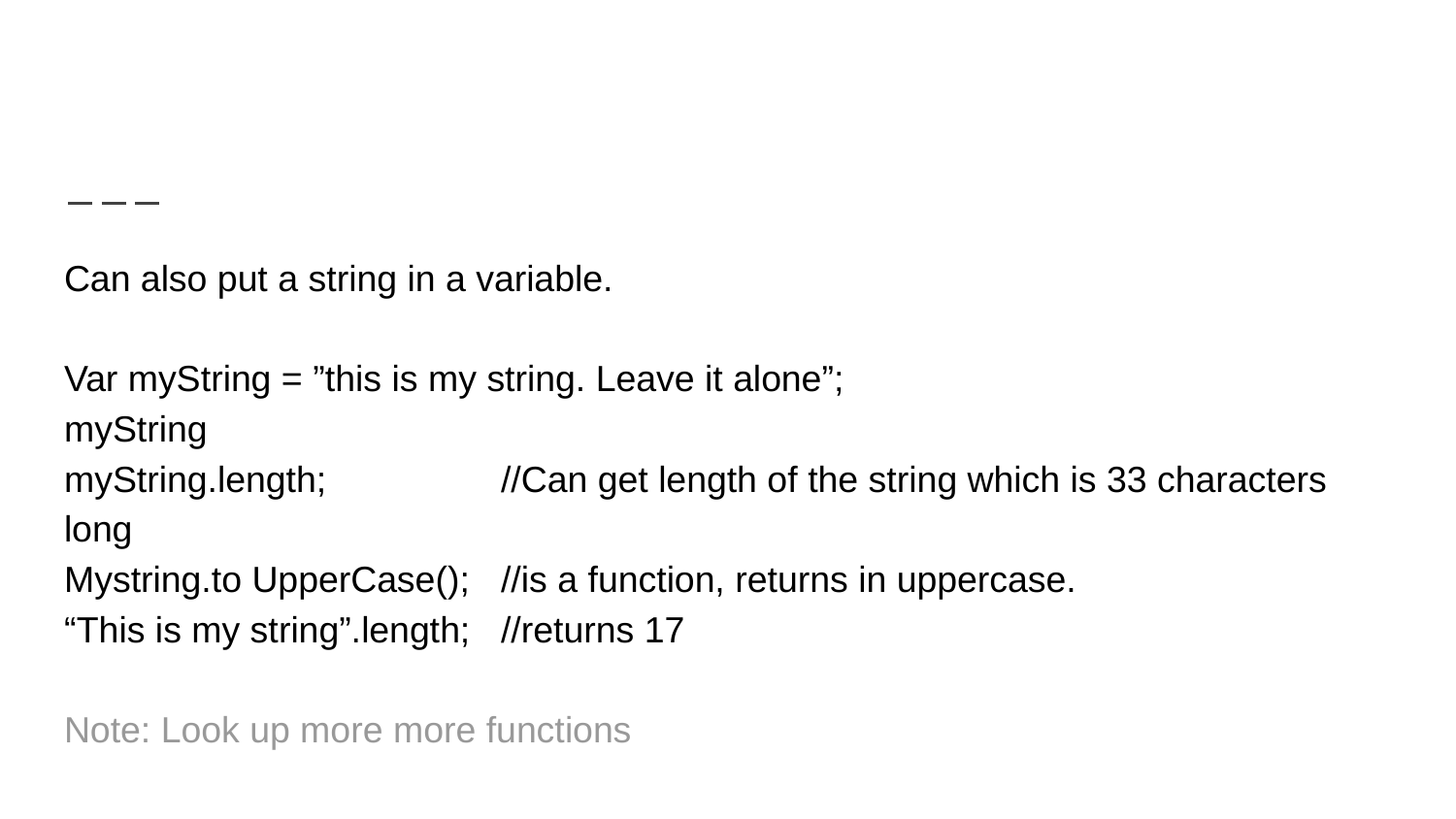

#
Can also put a string in a variable.

Var myString = ”this is my string. Leave it alone”;
myString
myString.length; 		//Can get length of the string which is 33 characters long
Mystring.to UpperCase(); 	//is a function, returns in uppercase.
“This is my string”.length; 	//returns 17

Note: Look up more more functions